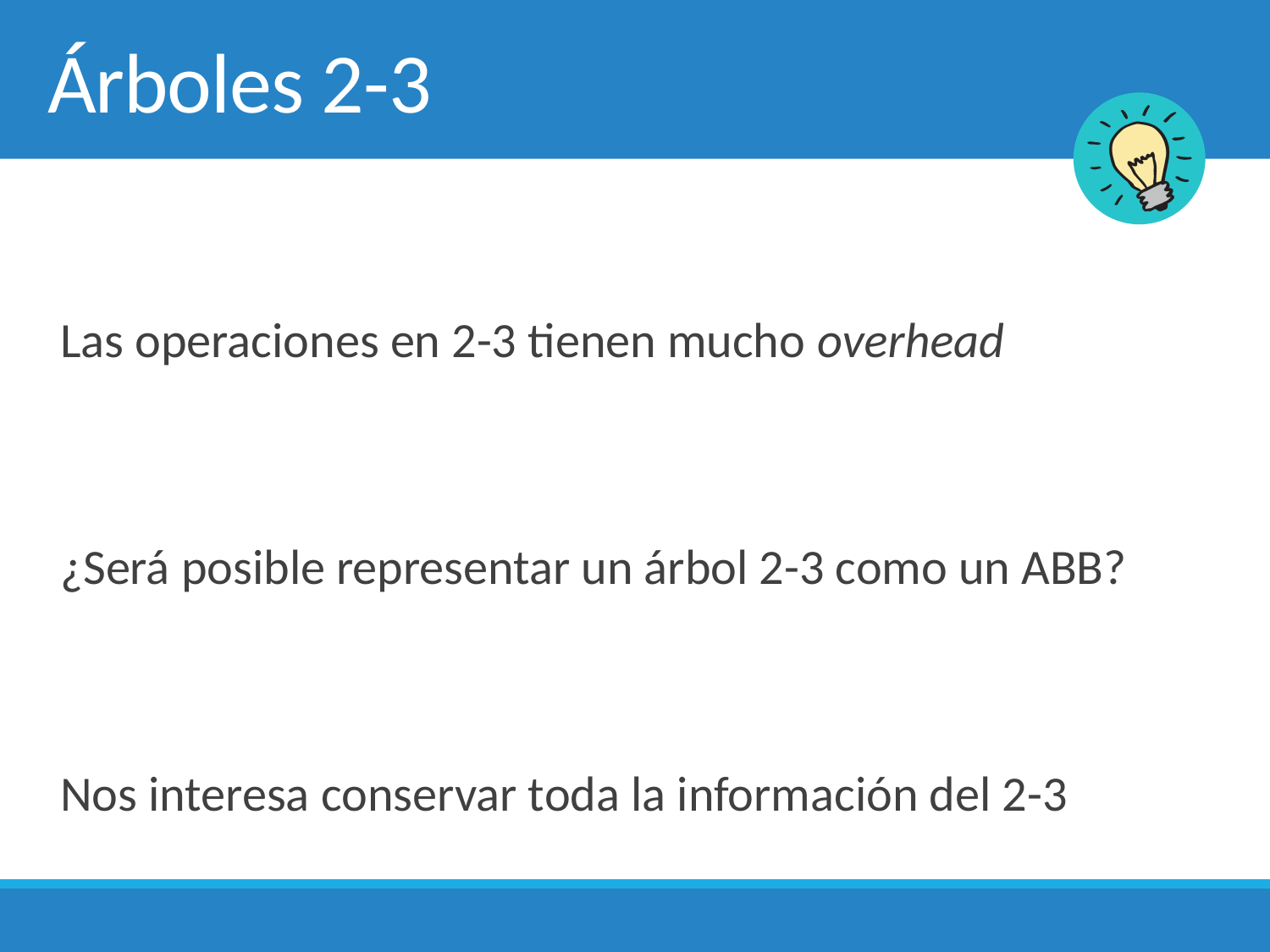

# Árboles 2-3
Las operaciones en 2-3 tienen mucho overhead

¿Será posible representar un árbol 2-3 como un ABB?

Nos interesa conservar toda la información del 2-3